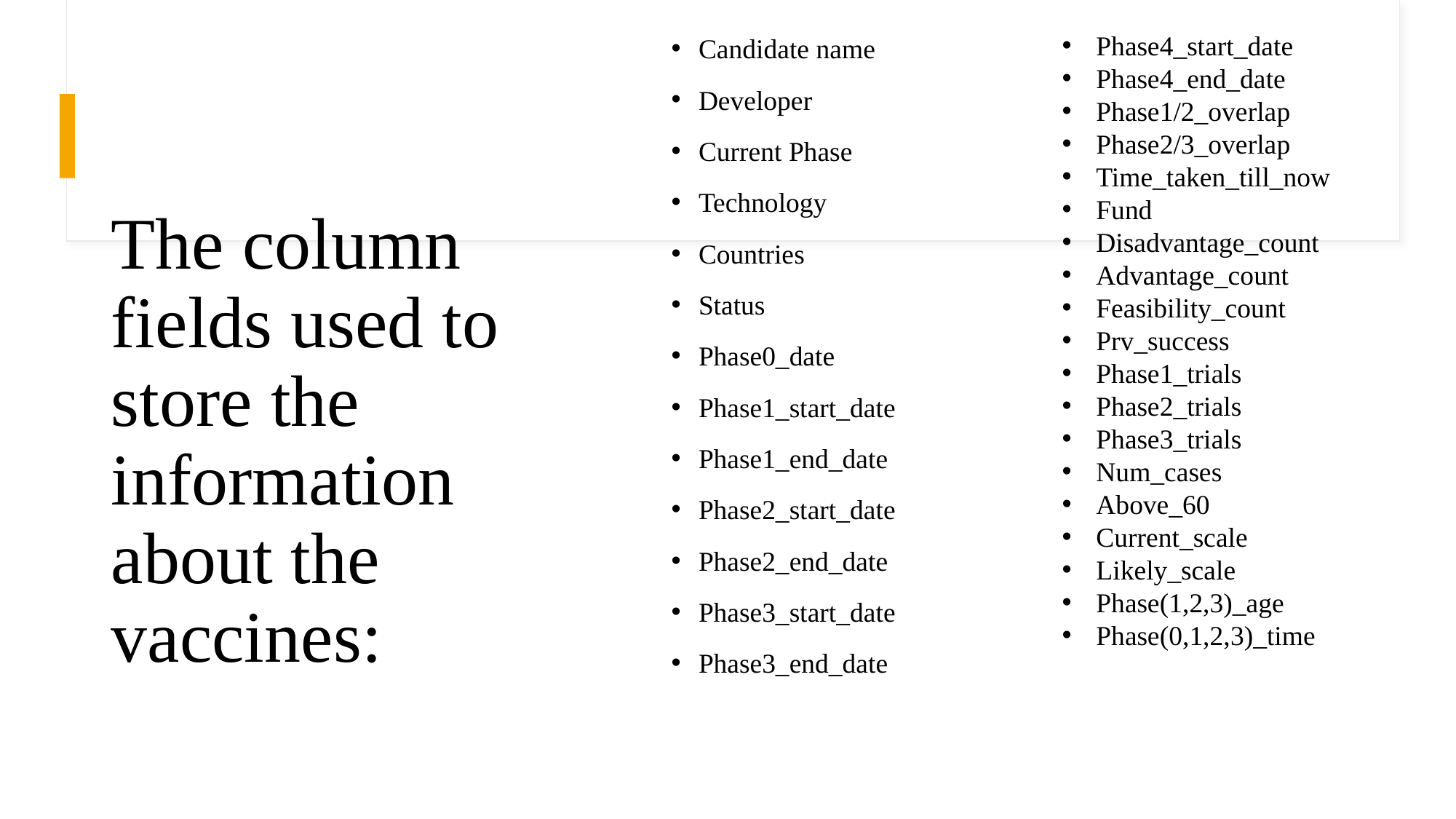

Candidate name
Developer
Current Phase
Technology
Countries
Status
Phase0_date
Phase1_start_date
Phase1_end_date
Phase2_start_date
Phase2_end_date
Phase3_start_date
Phase3_end_date
Phase4_start_date
Phase4_end_date
Phase1/2_overlap
Phase2/3_overlap
Time_taken_till_now
Fund
Disadvantage_count
Advantage_count
Feasibility_count
Prv_success
Phase1_trials
Phase2_trials
Phase3_trials
Num_cases
Above_60
Current_scale
Likely_scale
Phase(1,2,3)_age
Phase(0,1,2,3)_time
# The column fields used to store the information about the vaccines: